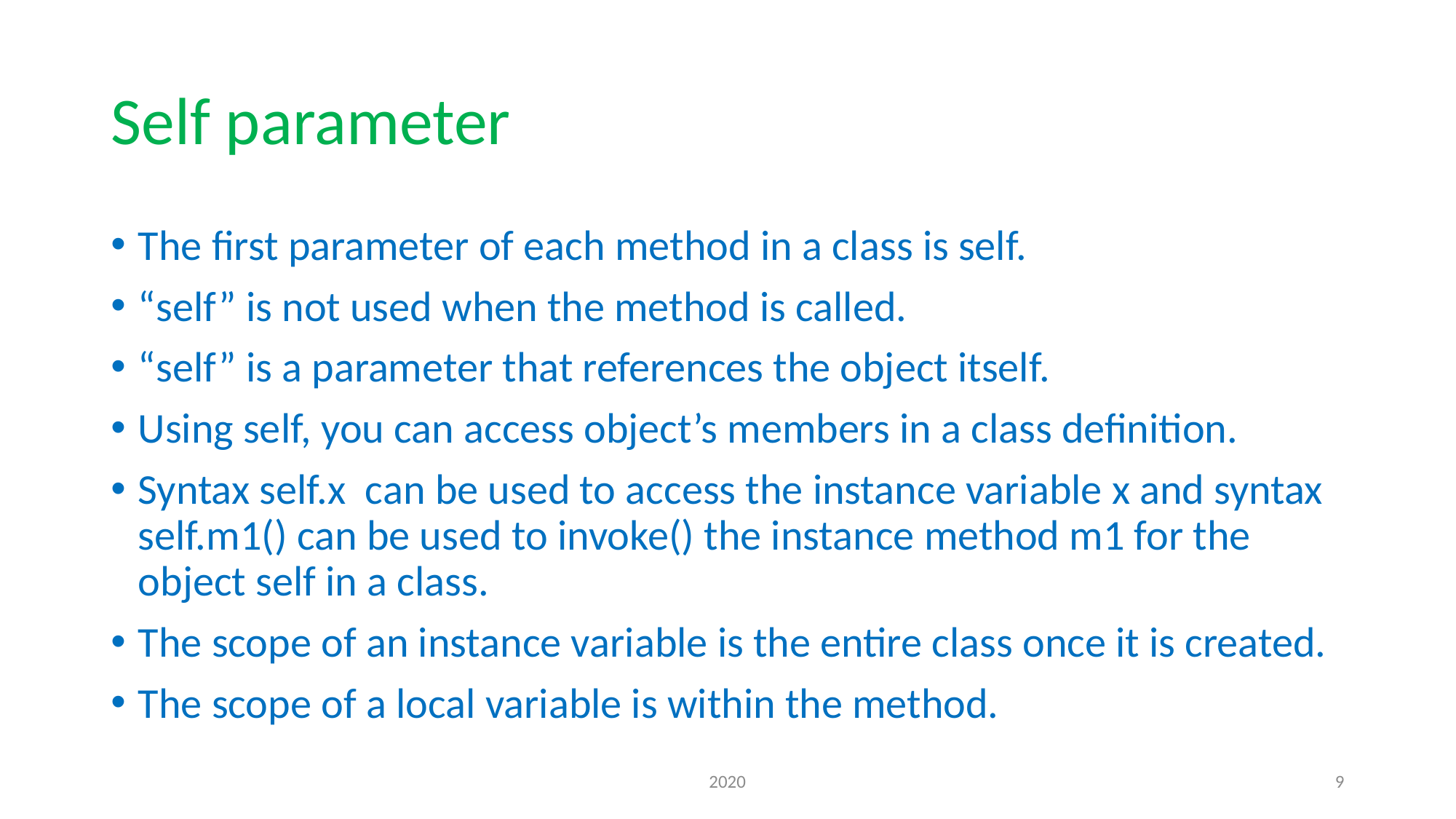

# Self parameter
The first parameter of each method in a class is self.
“self” is not used when the method is called.
“self” is a parameter that references the object itself.
Using self, you can access object’s members in a class definition.
Syntax self.x  can be used to access the instance variable x and syntax self.m1() can be used to invoke() the instance method m1 for the object self in a class.
The scope of an instance variable is the entire class once it is created.
The scope of a local variable is within the method.
2020
9